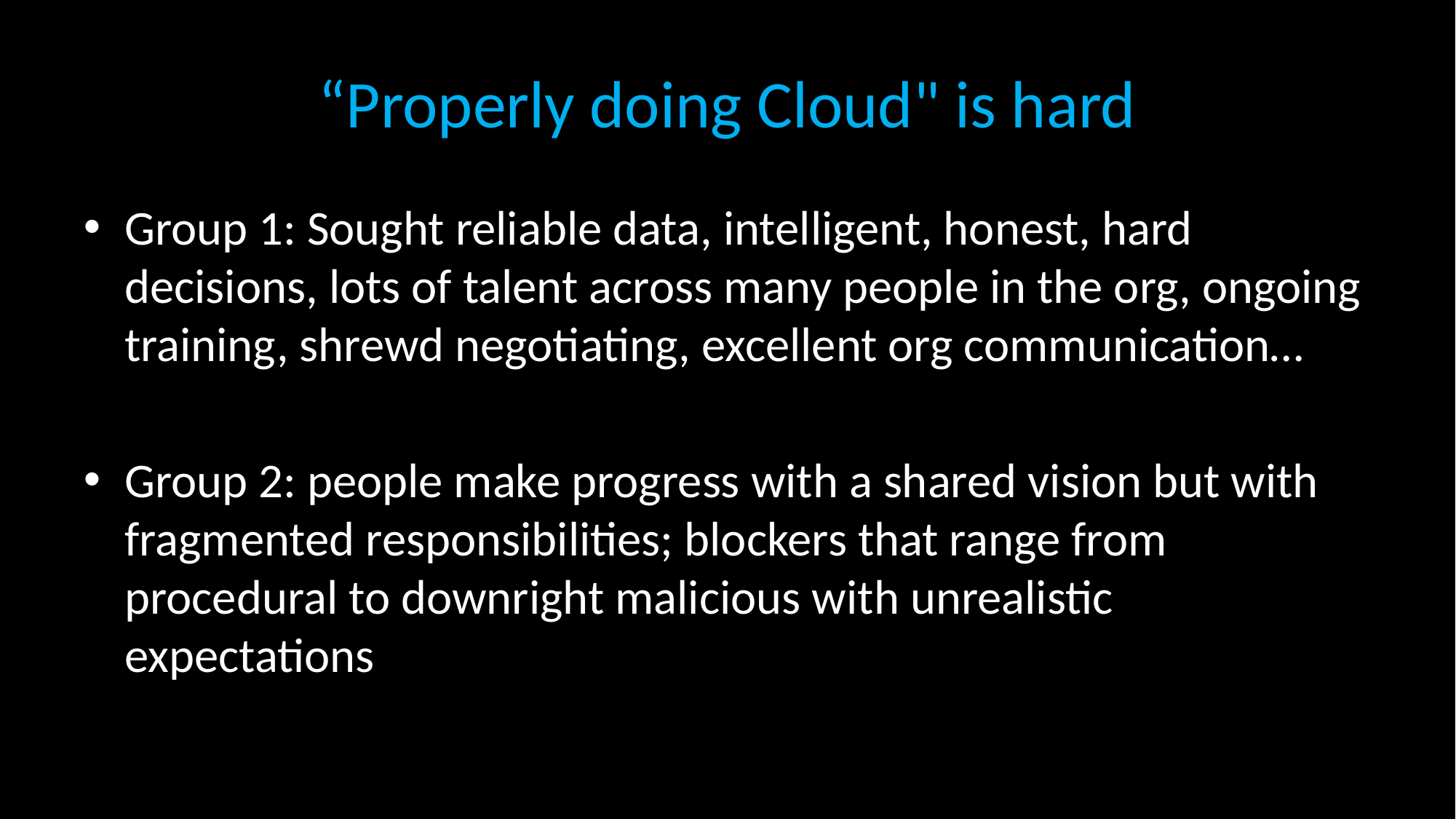

# “Properly doing Cloud" is hard
Group 1: Sought reliable data, intelligent, honest, hard decisions, lots of talent across many people in the org, ongoing training, shrewd negotiating, excellent org communication…

Group 2: people make progress with a shared vision but with fragmented responsibilities; blockers that range from procedural to downright malicious with unrealistic expectations